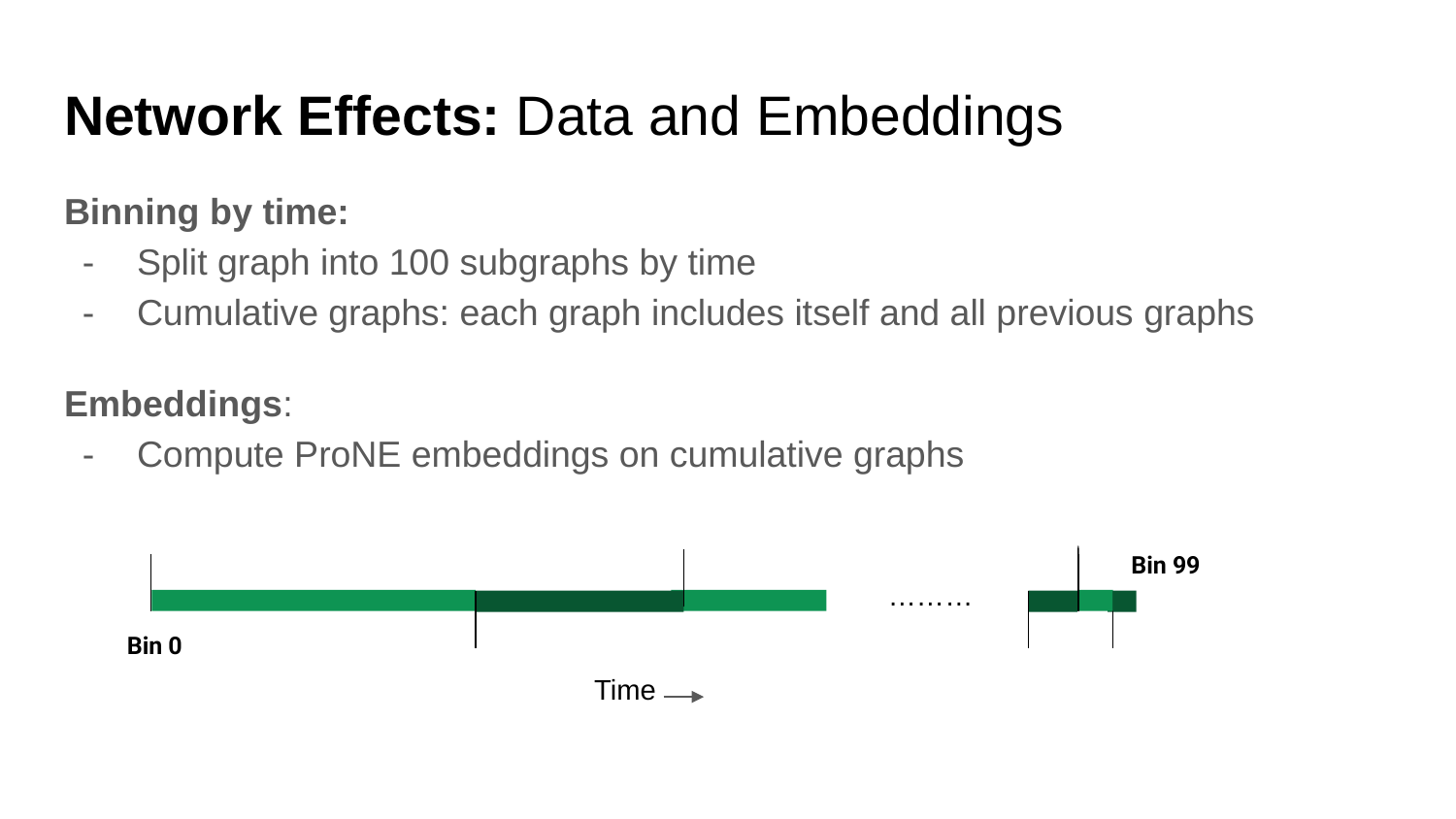

# Network Effects: Data and Embeddings
Binning by time:
Split graph into 100 subgraphs by time
Cumulative graphs: each graph includes itself and all previous graphs

Embeddings:
Compute ProNE embeddings on cumulative graphs

Bin 99

 Bin 0

………

Time